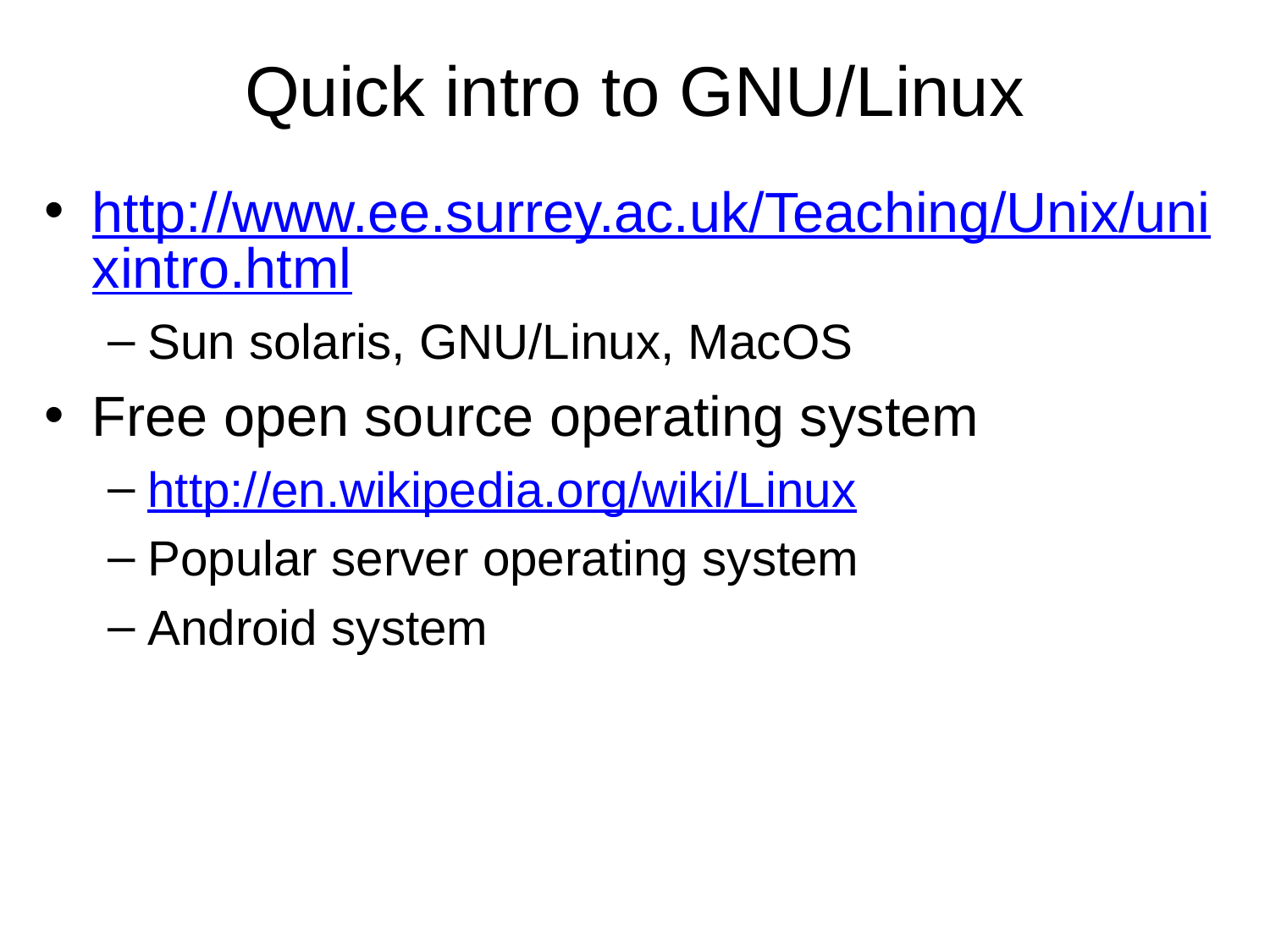

# Quick intro to GNU/Linux
http://www.ee.surrey.ac.uk/Teaching/Unix/unixintro.html
Sun solaris, GNU/Linux, MacOS
Free open source operating system
http://en.wikipedia.org/wiki/Linux
Popular server operating system
Android system